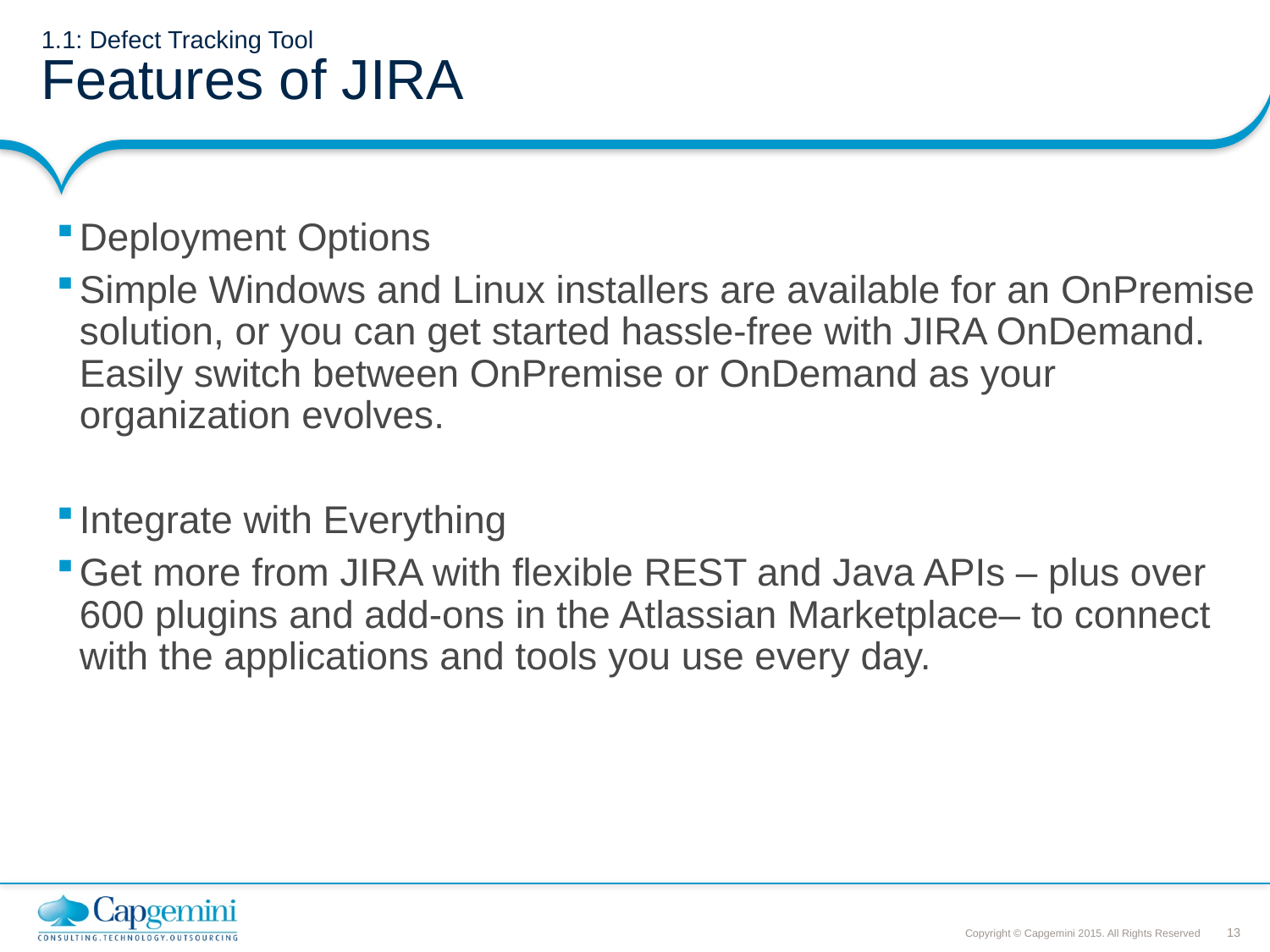

# 1.1: Defect Tracking Tool Features of JIRA
Deployment Options
Simple Windows and Linux installers are available for an OnPremise solution, or you can get started hassle-free with JIRA OnDemand. Easily switch between OnPremise or OnDemand as your organization evolves.

Integrate with Everything
Get more from JIRA with flexible REST and Java APIs – plus over 600 plugins and add-ons in the Atlassian Marketplace– to connect with the applications and tools you use every day.